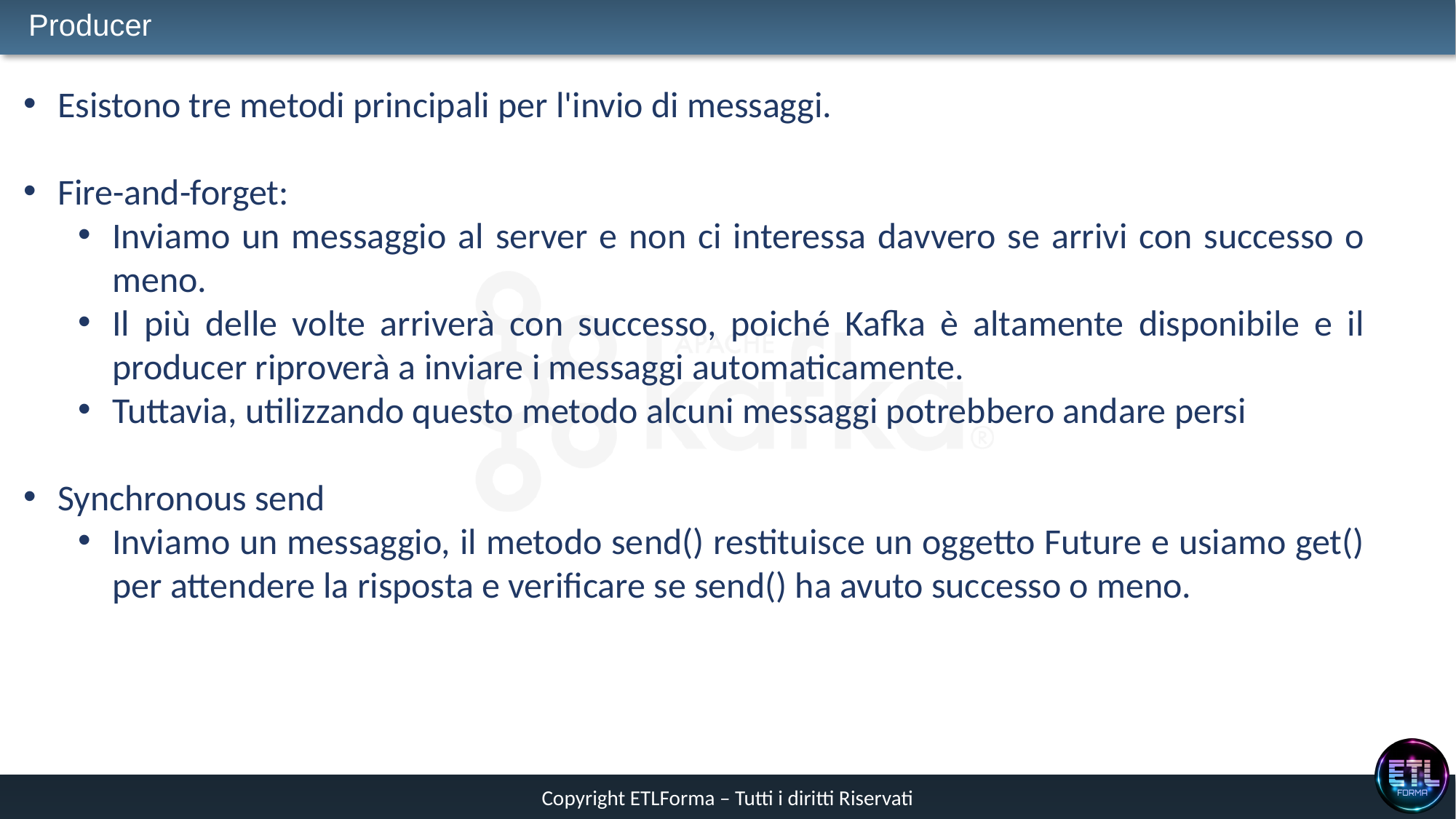

# Producer
Esistono tre metodi principali per l'invio di messaggi.

Fire-and-forget:
Inviamo un messaggio al server e non ci interessa davvero se arrivi con successo o meno.
Il più delle volte arriverà con successo, poiché Kafka è altamente disponibile e il producer riproverà a inviare i messaggi automaticamente.
Tuttavia, utilizzando questo metodo alcuni messaggi potrebbero andare persi

Synchronous send
Inviamo un messaggio, il metodo send() restituisce un oggetto Future e usiamo get() per attendere la risposta e verificare se send() ha avuto successo o meno.